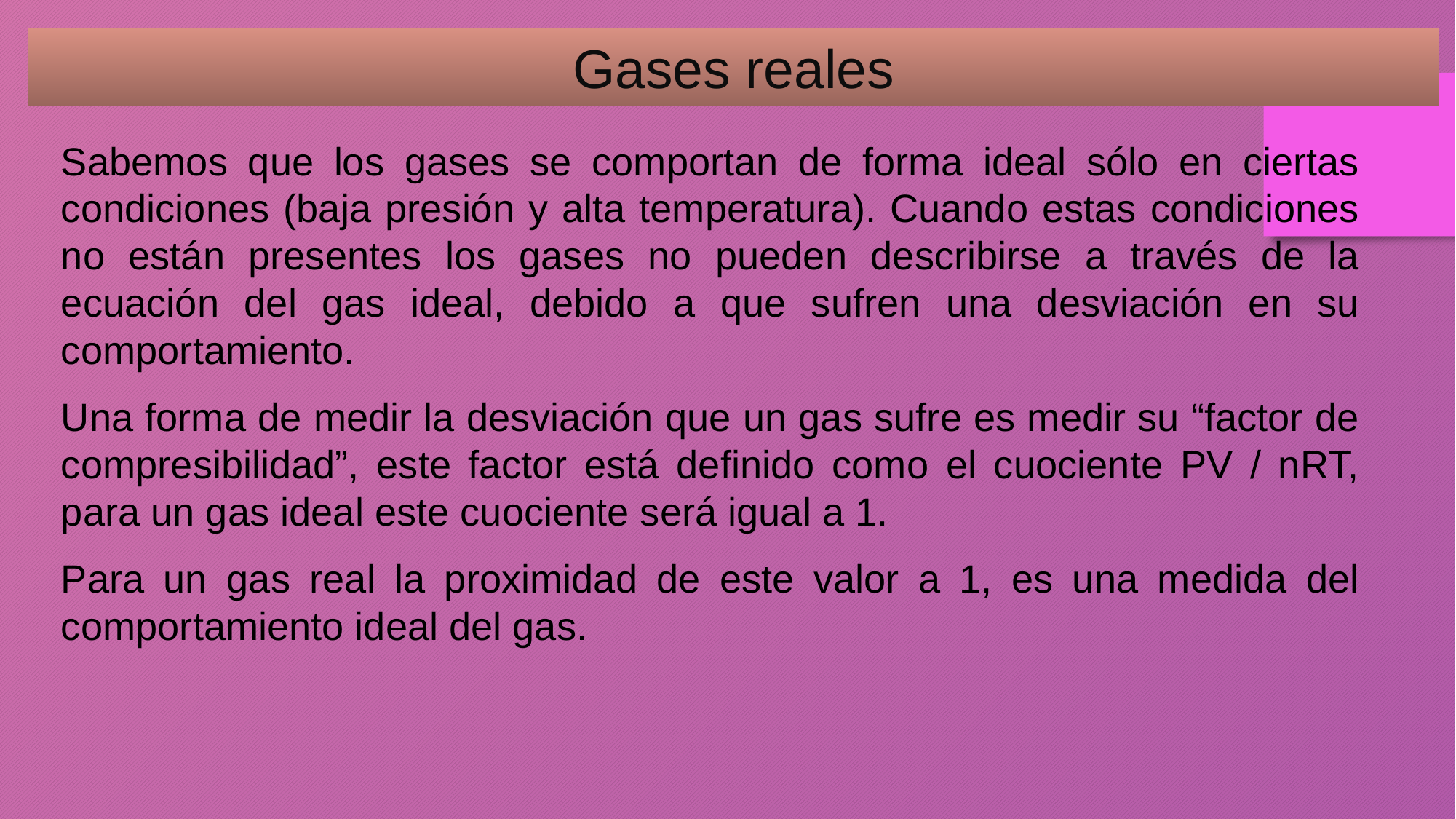

Gases reales
Sabemos que los gases se comportan de forma ideal sólo en ciertas condiciones (baja presión y alta temperatura). Cuando estas condiciones no están presentes los gases no pueden describirse a través de la ecuación del gas ideal, debido a que sufren una desviación en su comportamiento.
Una forma de medir la desviación que un gas sufre es medir su “factor de compresibilidad”, este factor está definido como el cuociente PV / nRT, para un gas ideal este cuociente será igual a 1.
Para un gas real la proximidad de este valor a 1, es una medida del comportamiento ideal del gas.